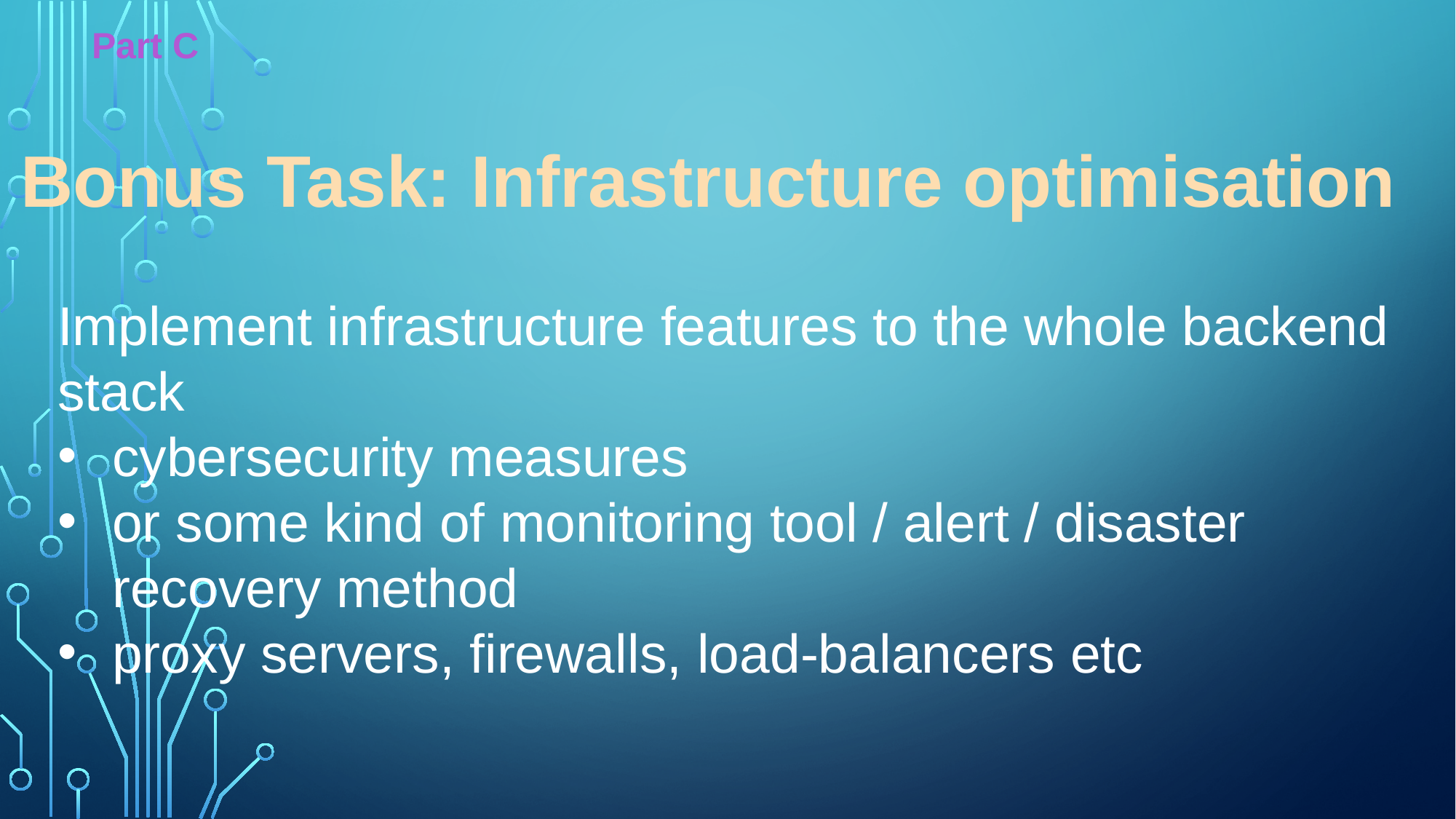

Part C
Bonus Task: Infrastructure optimisation
Implement infrastructure features to the whole backend stack
cybersecurity measures
or some kind of monitoring tool / alert / disaster recovery method
proxy servers, firewalls, load-balancers etc